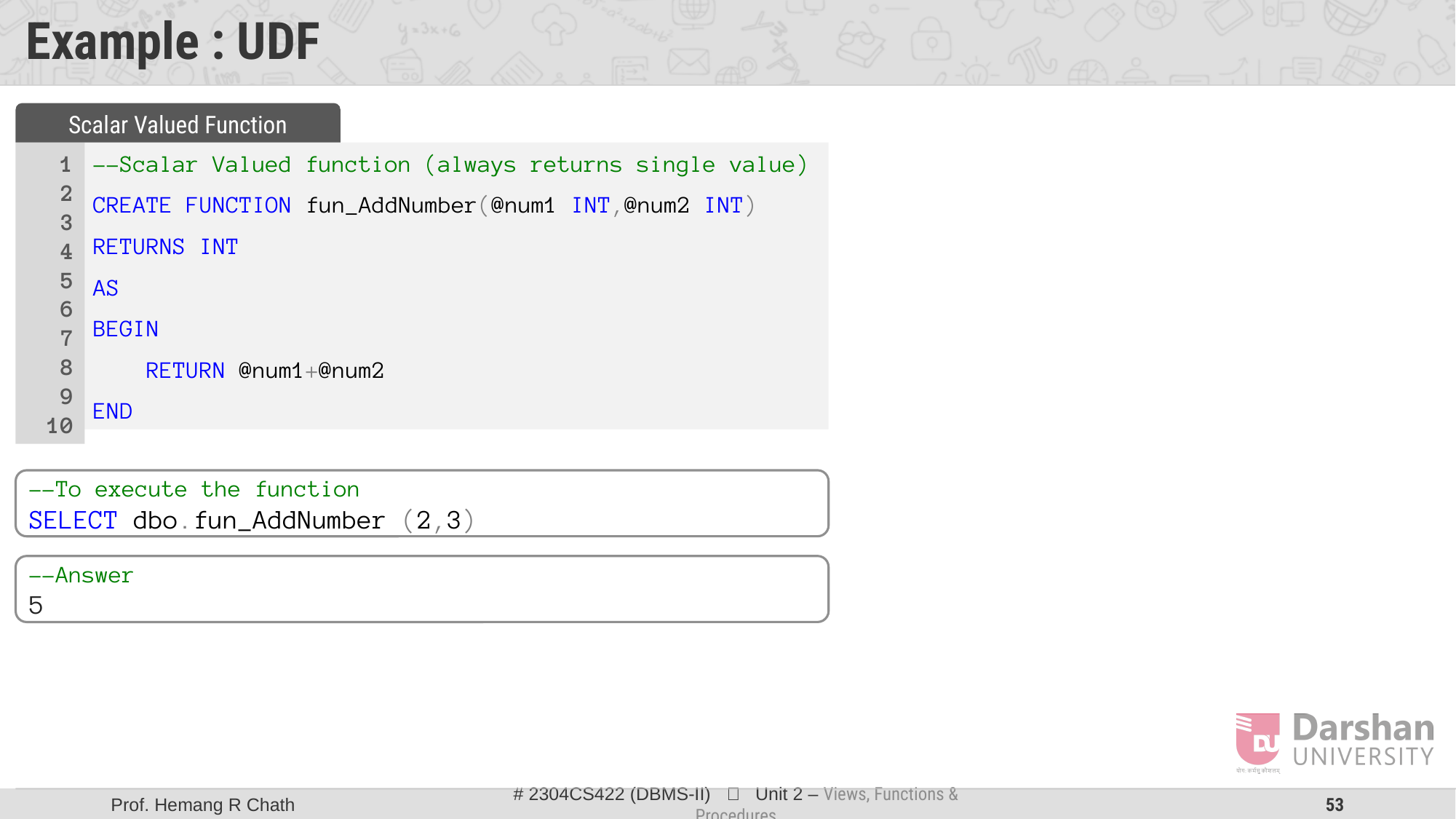

# Example : UDF
Scalar Valued Function
1
2
3
4
5
6
7
8
9
10
--Scalar Valued function (always returns single value)
CREATE FUNCTION fun_AddNumber(@num1 INT,@num2 INT)
RETURNS INT
AS
BEGIN
    RETURN @num1+@num2
END
--To execute the function
SELECT dbo.fun_AddNumber (2,3)
--Answer
5